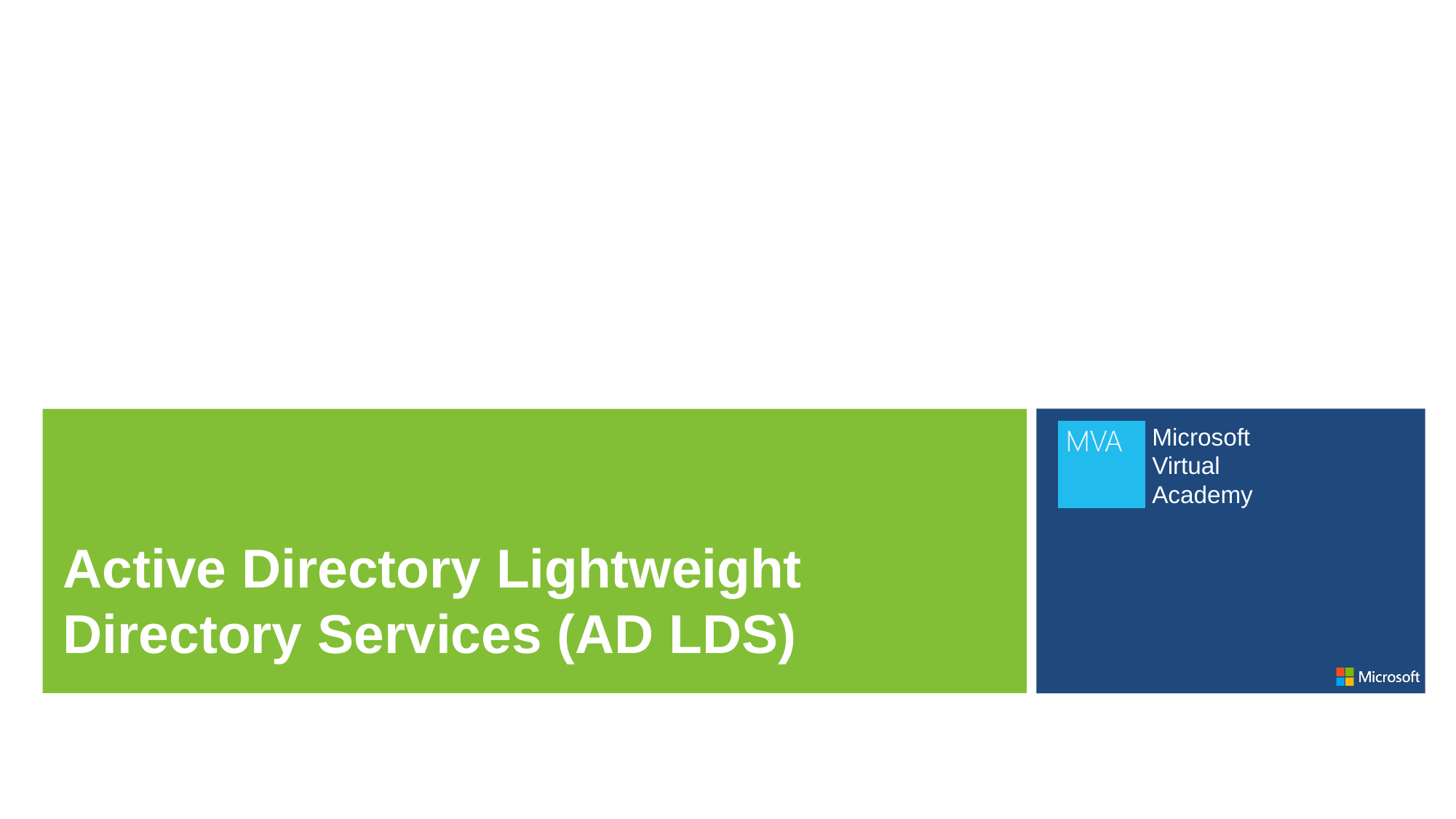

Active Directory Lightweight Directory Services (AD LDS)